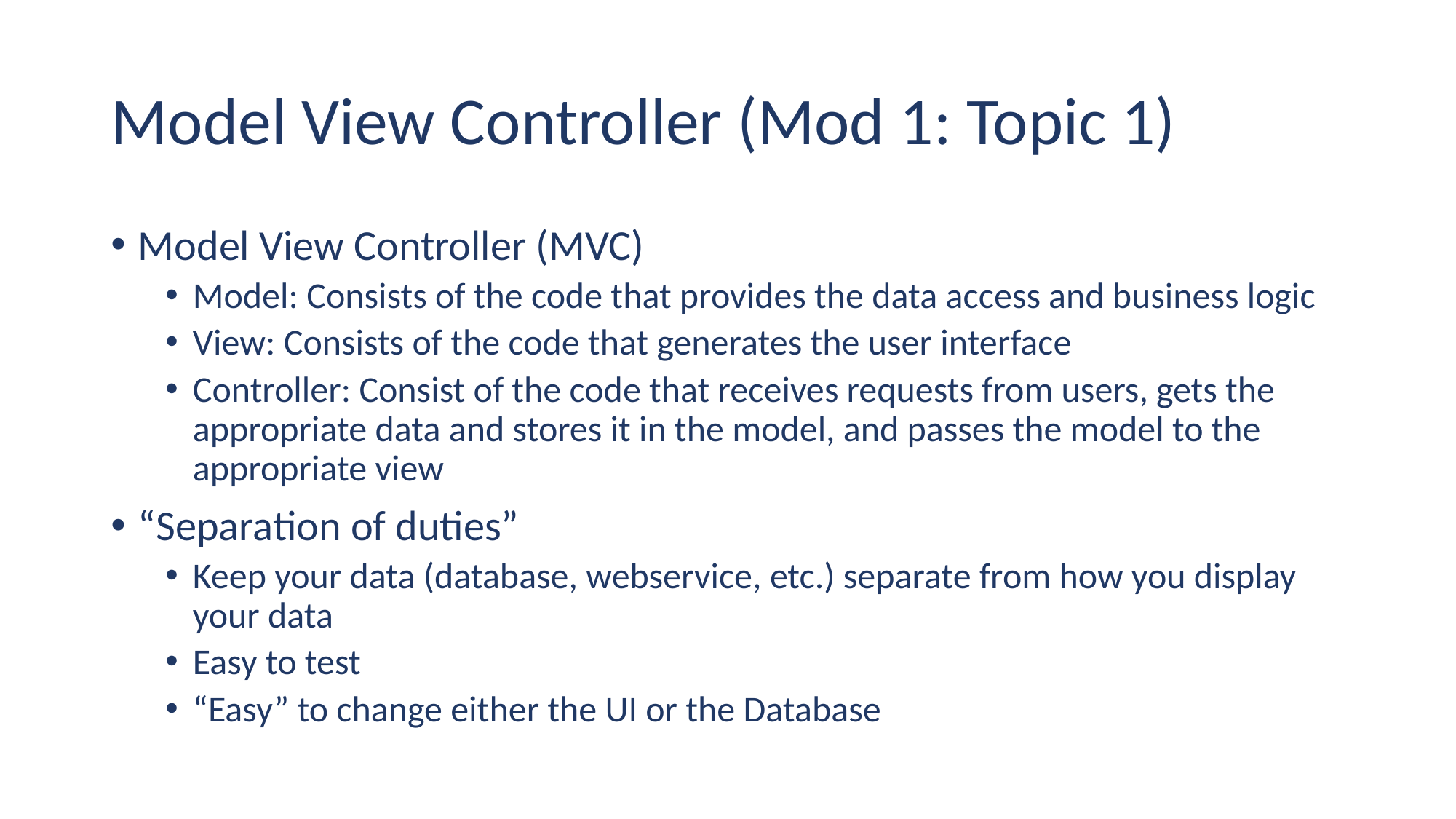

# Model View Controller (Mod 1: Topic 1)
Model View Controller (MVC)
Model: Consists of the code that provides the data access and business logic
View: Consists of the code that generates the user interface
Controller: Consist of the code that receives requests from users, gets the appropriate data and stores it in the model, and passes the model to the appropriate view
“Separation of duties”
Keep your data (database, webservice, etc.) separate from how you display your data
Easy to test
“Easy” to change either the UI or the Database